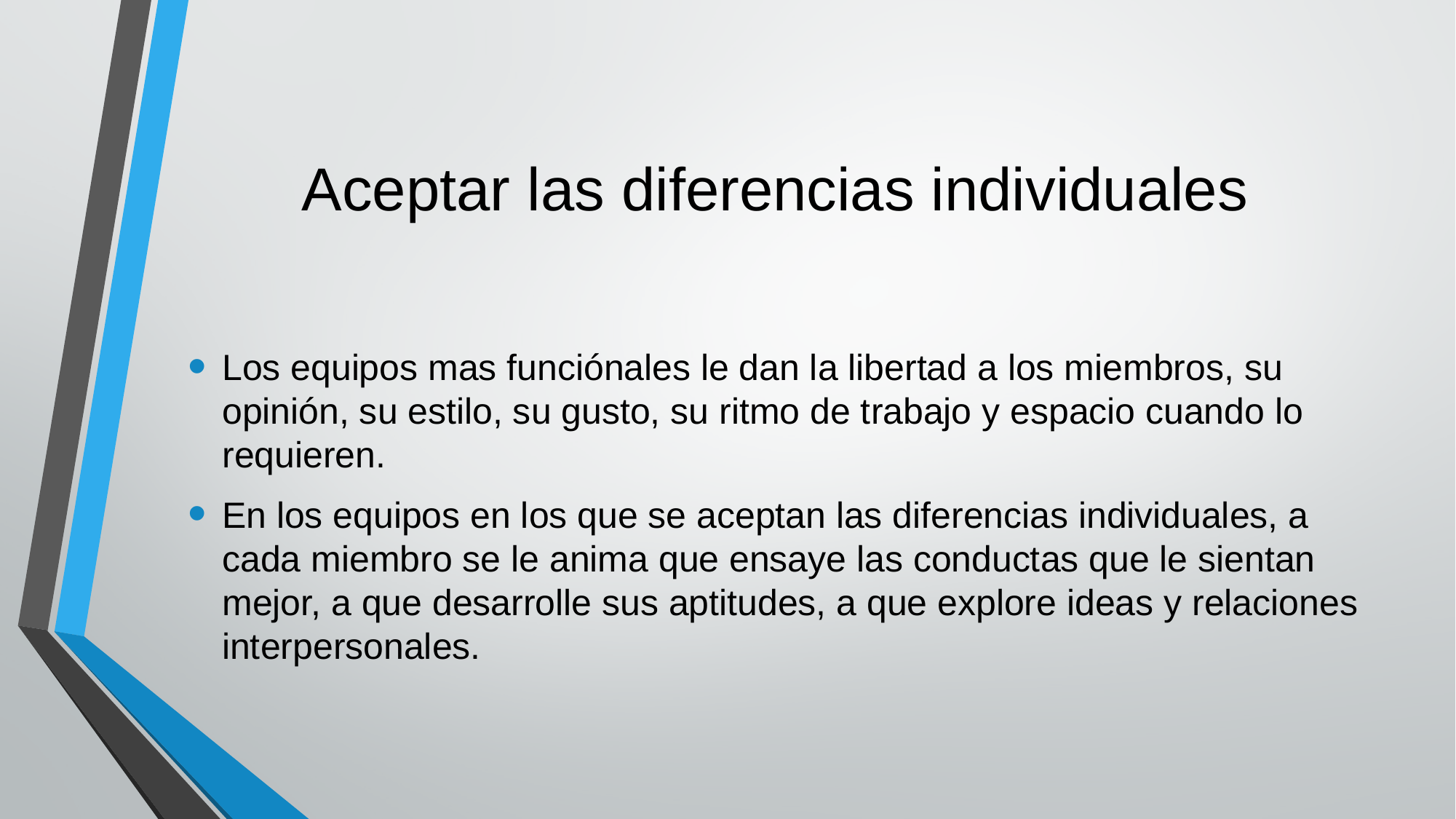

# Aceptar las diferencias individuales
Los equipos mas funciónales le dan la libertad a los miembros, su opinión, su estilo, su gusto, su ritmo de trabajo y espacio cuando lo requieren.
En los equipos en los que se aceptan las diferencias individuales, a cada miembro se le anima que ensaye las conductas que le sientan mejor, a que desarrolle sus aptitudes, a que explore ideas y relaciones interpersonales.